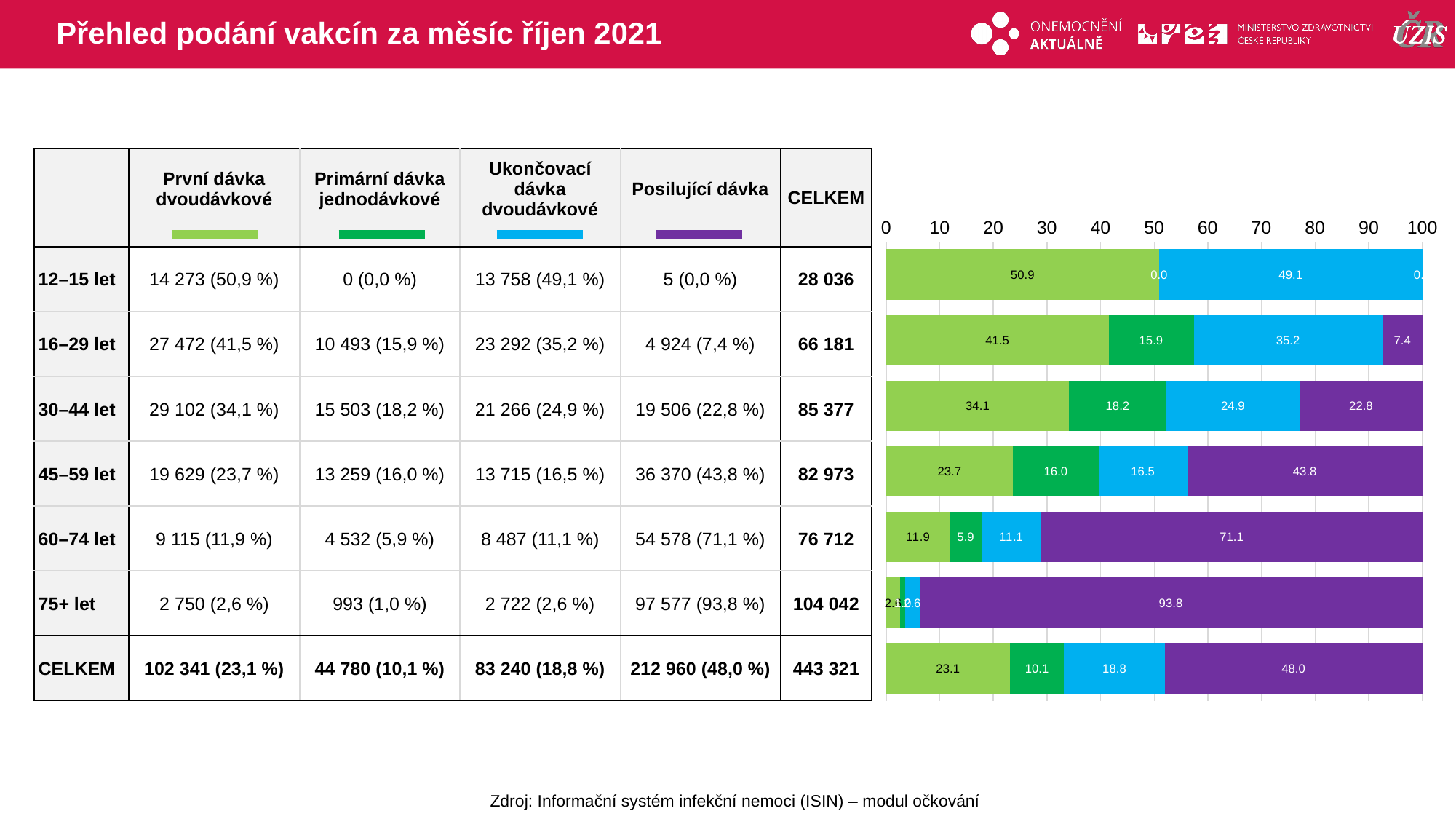

# Přehled podání vakcín za měsíc říjen 2021
|  | První dávka dvoudávkové | Primární dávka jednodávkové | Ukončovací dávka dvoudávkové | Posilující dávka | CELKEM |
| --- | --- | --- | --- | --- | --- |
| 12–15 let | 14 273 (50,9 %) | 0 (0,0 %) | 13 758 (49,1 %) | 5 (0,0 %) | 28 036 |
| 16–29 let | 27 472 (41,5 %) | 10 493 (15,9 %) | 23 292 (35,2 %) | 4 924 (7,4 %) | 66 181 |
| 30–44 let | 29 102 (34,1 %) | 15 503 (18,2 %) | 21 266 (24,9 %) | 19 506 (22,8 %) | 85 377 |
| 45–59 let | 19 629 (23,7 %) | 13 259 (16,0 %) | 13 715 (16,5 %) | 36 370 (43,8 %) | 82 973 |
| 60–74 let | 9 115 (11,9 %) | 4 532 (5,9 %) | 8 487 (11,1 %) | 54 578 (71,1 %) | 76 712 |
| 75+ let | 2 750 (2,6 %) | 993 (1,0 %) | 2 722 (2,6 %) | 97 577 (93,8 %) | 104 042 |
| CELKEM | 102 341 (23,1 %) | 44 780 (10,1 %) | 83 240 (18,8 %) | 212 960 (48,0 %) | 443 321 |

### Chart

| Category | První dávka dvoudávkové | Primární dávka jednodávkové | Ukončovací dávka dvoudávkové | Posilující dávka |
|---|---|---|---|---|
| 12–15 | 50.909545 | 0.0 | 49.072621 | 0.0178342 |
| 16–29 | 41.510403 | 15.855004 | 35.194391 | 7.4402019 |
| 30–44 | 34.086464 | 18.158286 | 24.908348 | 22.846903 |
| 45–59 | 23.657093 | 15.979897 | 16.529473 | 43.833536 |
| 60–74 | 11.882104 | 5.907811 | 11.063458 | 71.146626 |
| 75+ | 2.6431633 | 0.9544223 | 2.6162511 | 93.786163 |
| CELKEM | 23.085078 | 10.101033 | 18.776462 | 48.037427 |
Zdroj: Informační systém infekční nemoci (ISIN) – modul očkování